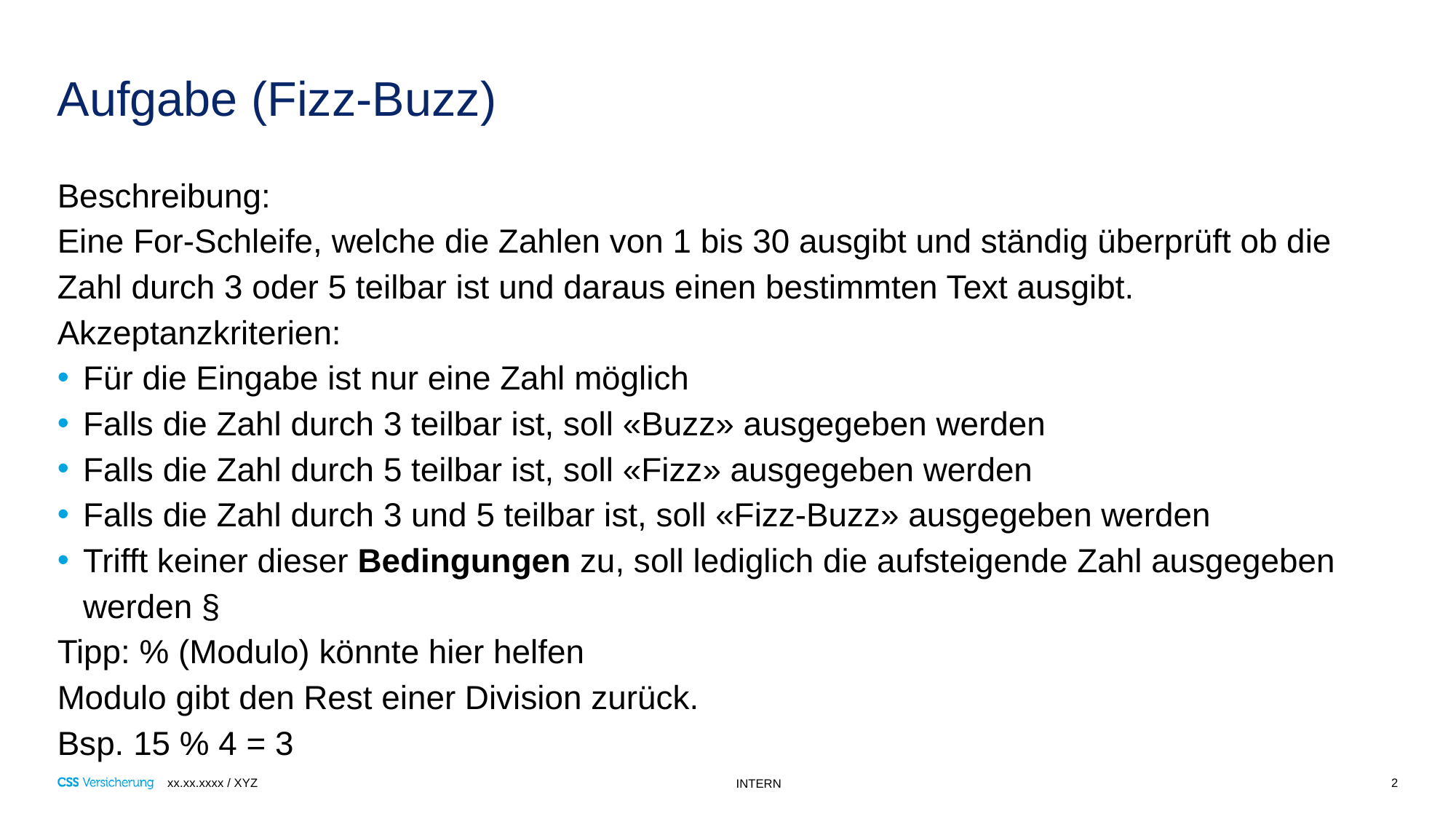

# Aufgabe (Fizz-Buzz)
Beschreibung:
Eine For-Schleife, welche die Zahlen von 1 bis 30 ausgibt und ständig überprüft ob die Zahl durch 3 oder 5 teilbar ist und daraus einen bestimmten Text ausgibt.
Akzeptanzkriterien:
Für die Eingabe ist nur eine Zahl möglich
Falls die Zahl durch 3 teilbar ist, soll «Buzz» ausgegeben werden
Falls die Zahl durch 5 teilbar ist, soll «Fizz» ausgegeben werden
Falls die Zahl durch 3 und 5 teilbar ist, soll «Fizz-Buzz» ausgegeben werden
Trifft keiner dieser Bedingungen zu, soll lediglich die aufsteigende Zahl ausgegeben werden §
Tipp: % (Modulo) könnte hier helfen
Modulo gibt den Rest einer Division zurück.
Bsp. 15 % 4 = 3
2
xx.xx.xxxx / XYZ
INTERN